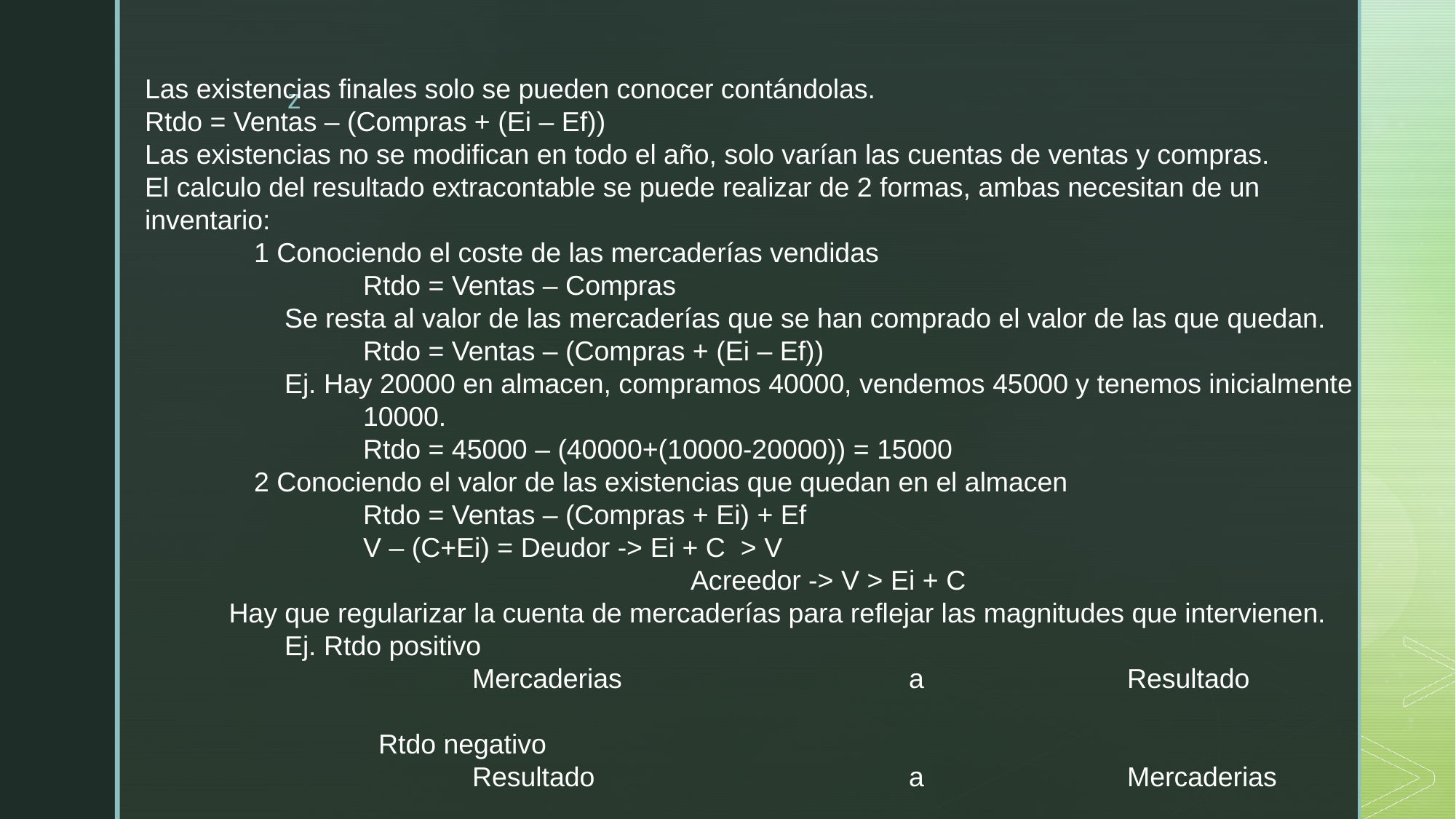

Las existencias finales solo se pueden conocer contándolas.
Rtdo = Ventas – (Compras + (Ei – Ef))
Las existencias no se modifican en todo el año, solo varían las cuentas de ventas y compras.
El calculo del resultado extracontable se puede realizar de 2 formas, ambas necesitan de un
inventario:
	1 Conociendo el coste de las mercaderías vendidas
		Rtdo = Ventas – Compras
	    Se resta al valor de las mercaderías que se han comprado el valor de las que quedan.
		Rtdo = Ventas – (Compras + (Ei – Ef))
	    Ej. Hay 20000 en almacen, compramos 40000, vendemos 45000 y tenemos inicialmente
		10000.
		Rtdo = 45000 – (40000+(10000-20000)) = 15000
	2 Conociendo el valor de las existencias que quedan en el almacen
		Rtdo = Ventas – (Compras + Ei) + Ef
		V – (C+Ei) = Deudor -> Ei + C  > V
					Acreedor -> V > Ei + C
           Hay que regularizar la cuenta de mercaderías para reflejar las magnitudes que intervienen.
	    Ej. Rtdo positivo
			Mercaderias 			a 		Resultado

		  Rtdo negativo
			Resultado			a 		Mercaderias